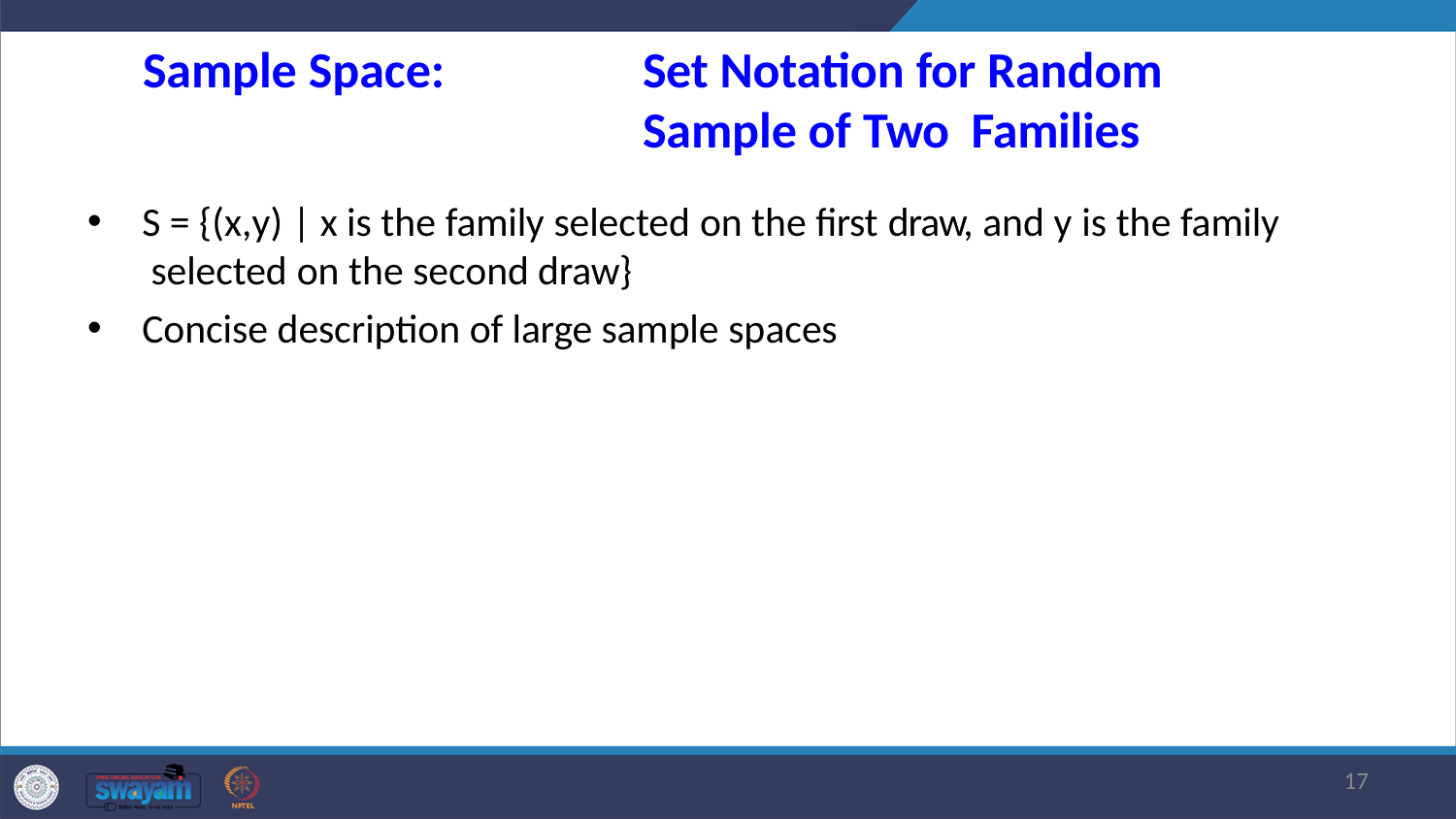

# Sample Space:	Set Notation for Random Sample of Two  Families
S = {(x,y) | x is the family selected on the first draw, and y is the family  selected on the second draw}
Concise description of large sample spaces
17